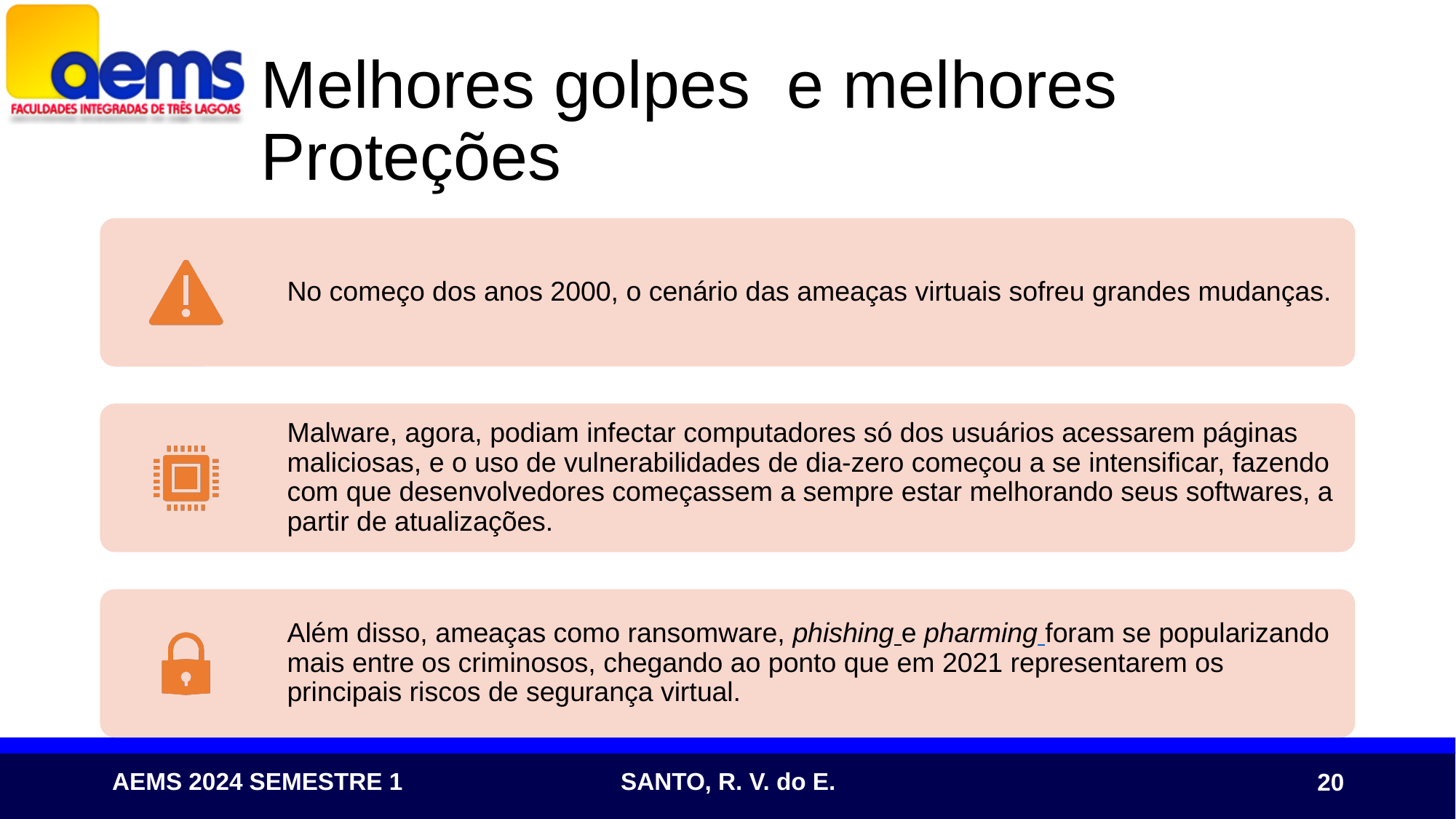

# Melhores golpes  e melhores Proteções
No começo dos anos 2000, o cenário das ameaças virtuais sofreu grandes mudanças.
Malware, agora, podiam infectar computadores só dos usuários acessarem páginas maliciosas, e o uso de vulnerabilidades de dia-zero começou a se intensificar, fazendo com que desenvolvedores começassem a sempre estar melhorando seus softwares, a partir de atualizações.
Além disso, ameaças como ransomware, phishing e pharming foram se popularizando mais entre os criminosos, chegando ao ponto que em 2021 representarem os principais riscos de segurança virtual.
20